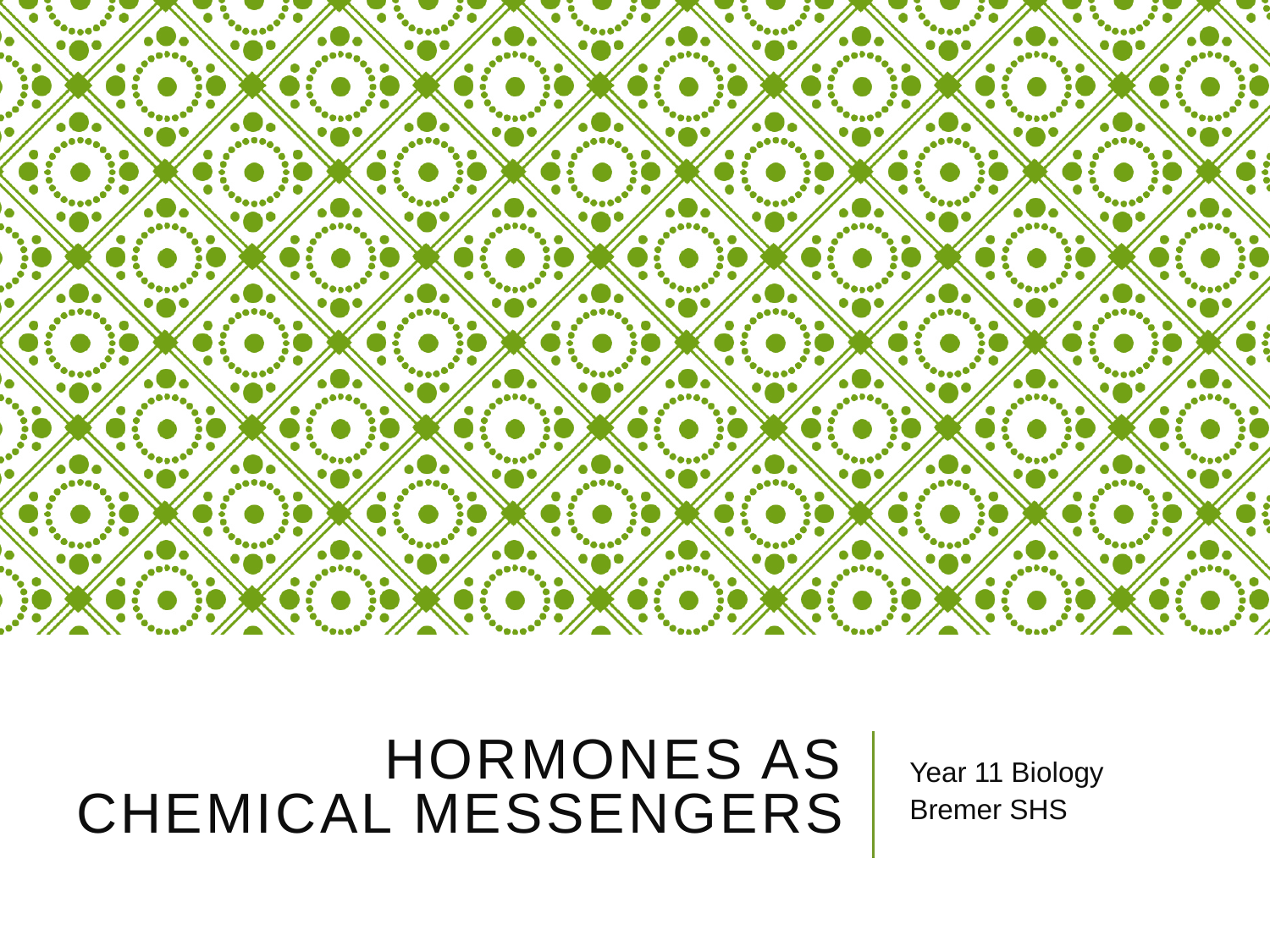

# Hormones as chemical messengers
Year 11 Biology
Bremer SHS